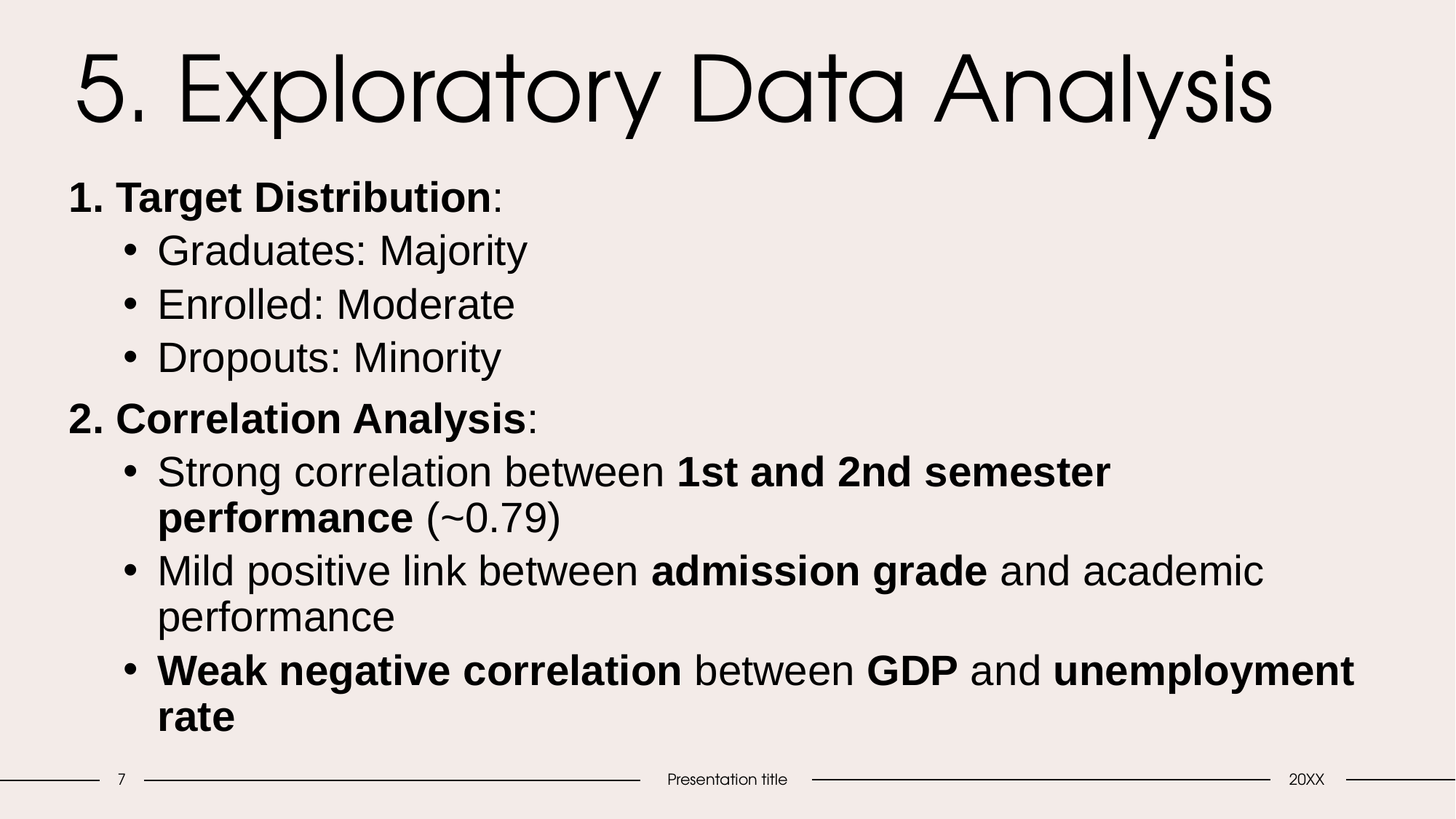

# 5. Exploratory Data Analysis
1. Target Distribution:
Graduates: Majority
Enrolled: Moderate
Dropouts: Minority
2. Correlation Analysis:
Strong correlation between 1st and 2nd semester performance (~0.79)
Mild positive link between admission grade and academic performance
Weak negative correlation between GDP and unemployment rate

7
Presentation title
20XX